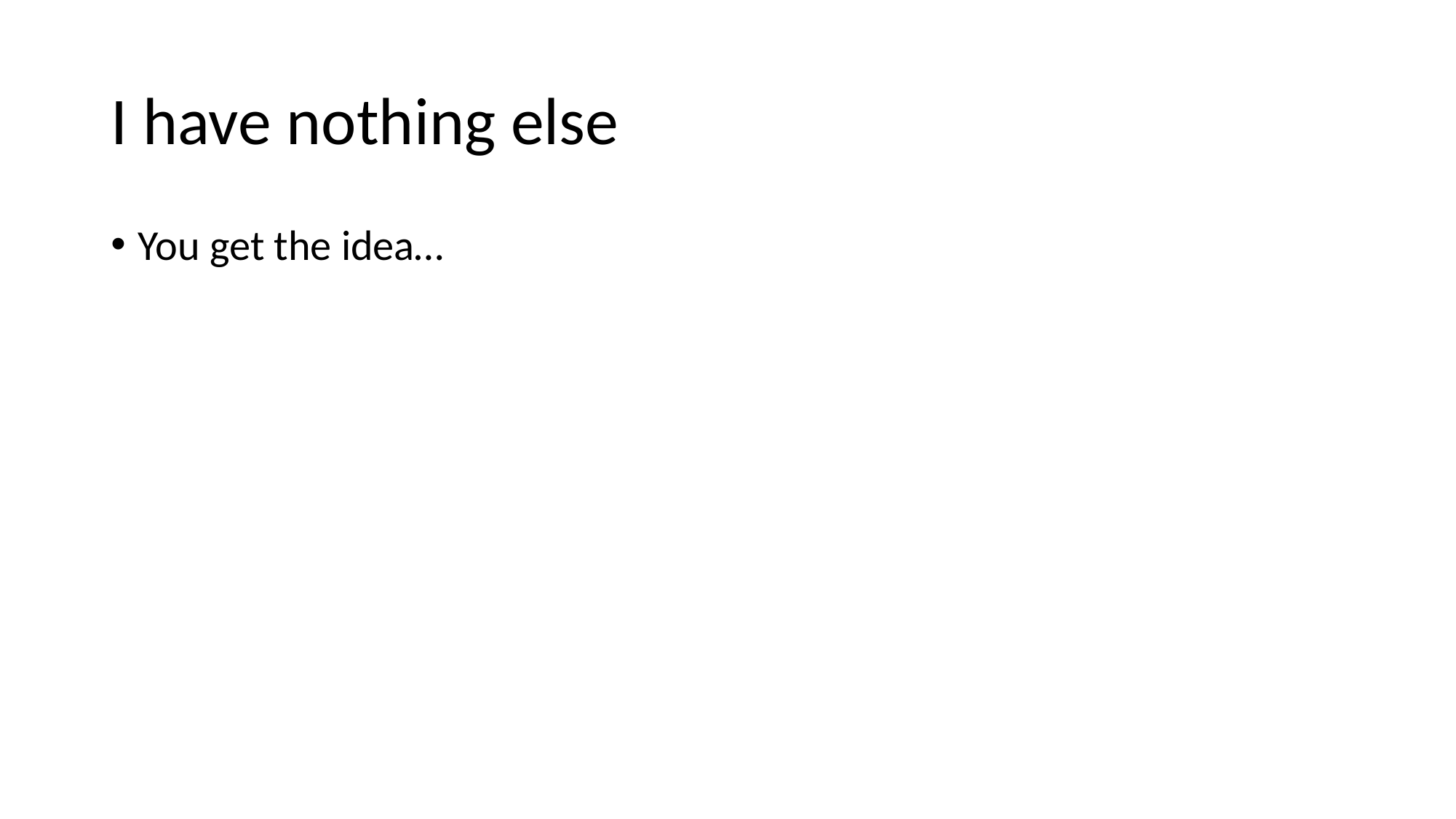

# I have nothing else
You get the idea…